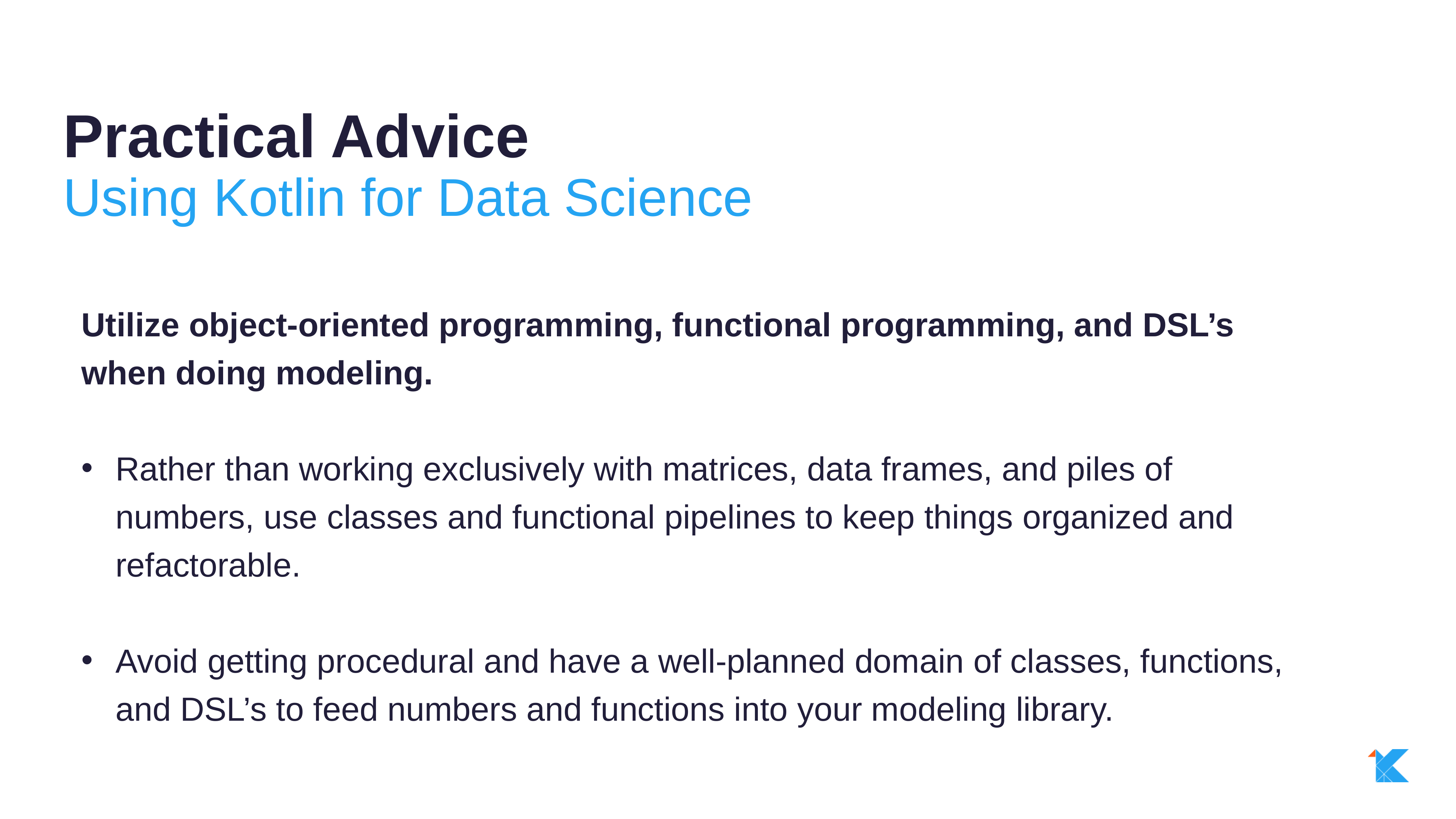

Practical Advice
Using Kotlin for Data Science

Utilize object-oriented programming, functional programming, and DSL’s when doing modeling.

Rather than working exclusively with matrices, data frames, and piles of numbers, use classes and functional pipelines to keep things organized and refactorable.

Avoid getting procedural and have a well-planned domain of classes, functions, and DSL’s to feed numbers and functions into your modeling library.